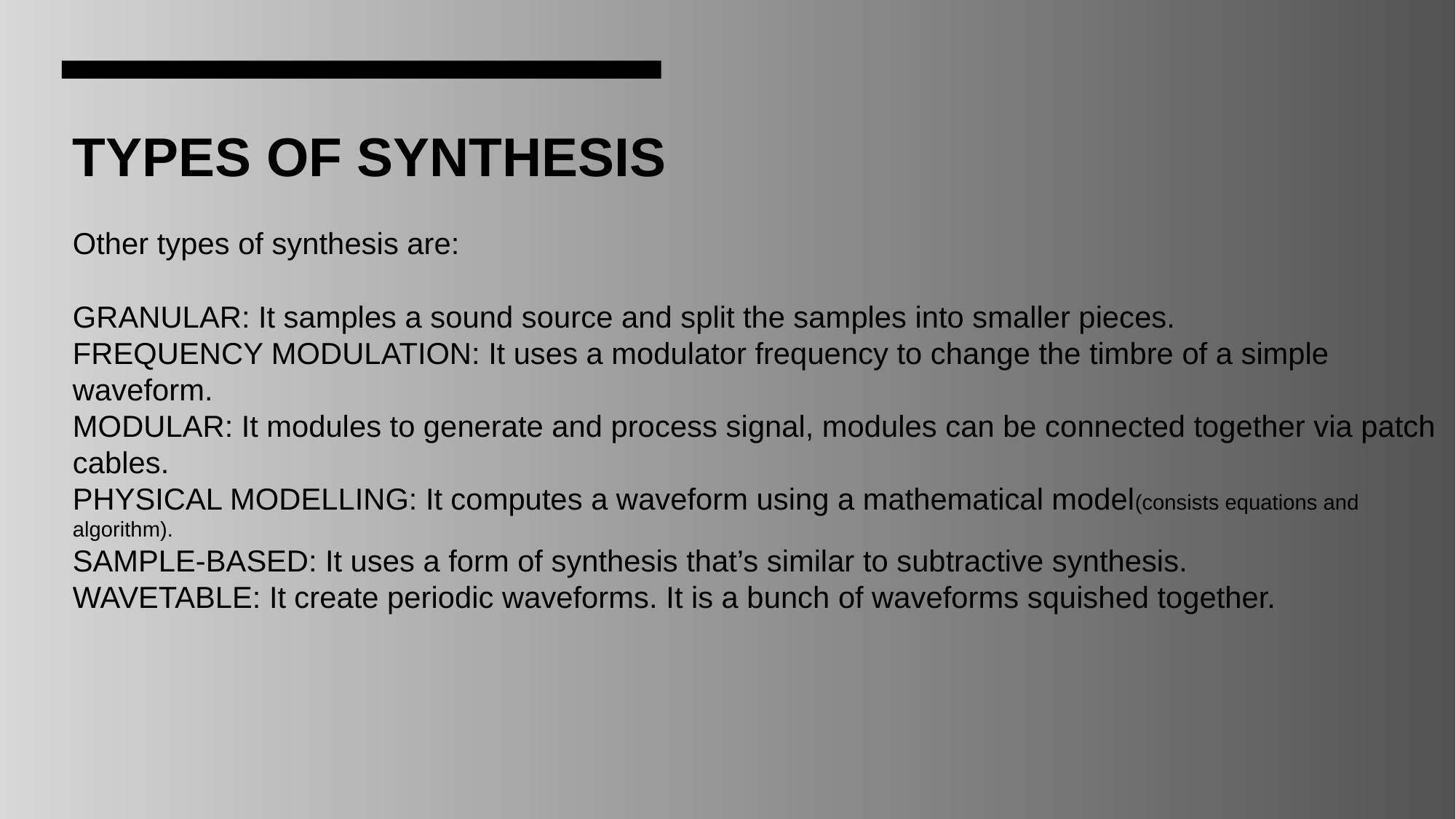

# TYPES OF SYNTHESIS Other types of synthesis are: GRANULAR: It samples a sound source and split the samples into smaller pieces. FREQUENCY MODULATION: It uses a modulator frequency to change the timbre of a simple waveform. MODULAR: It modules to generate and process signal, modules can be connected together via patch cables. PHYSICAL MODELLING: It computes a waveform using a mathematical model(consists equations and algorithm). SAMPLE-BASED: It uses a form of synthesis that’s similar to subtractive synthesis. WAVETABLE: It create periodic waveforms. It is a bunch of waveforms squished together.